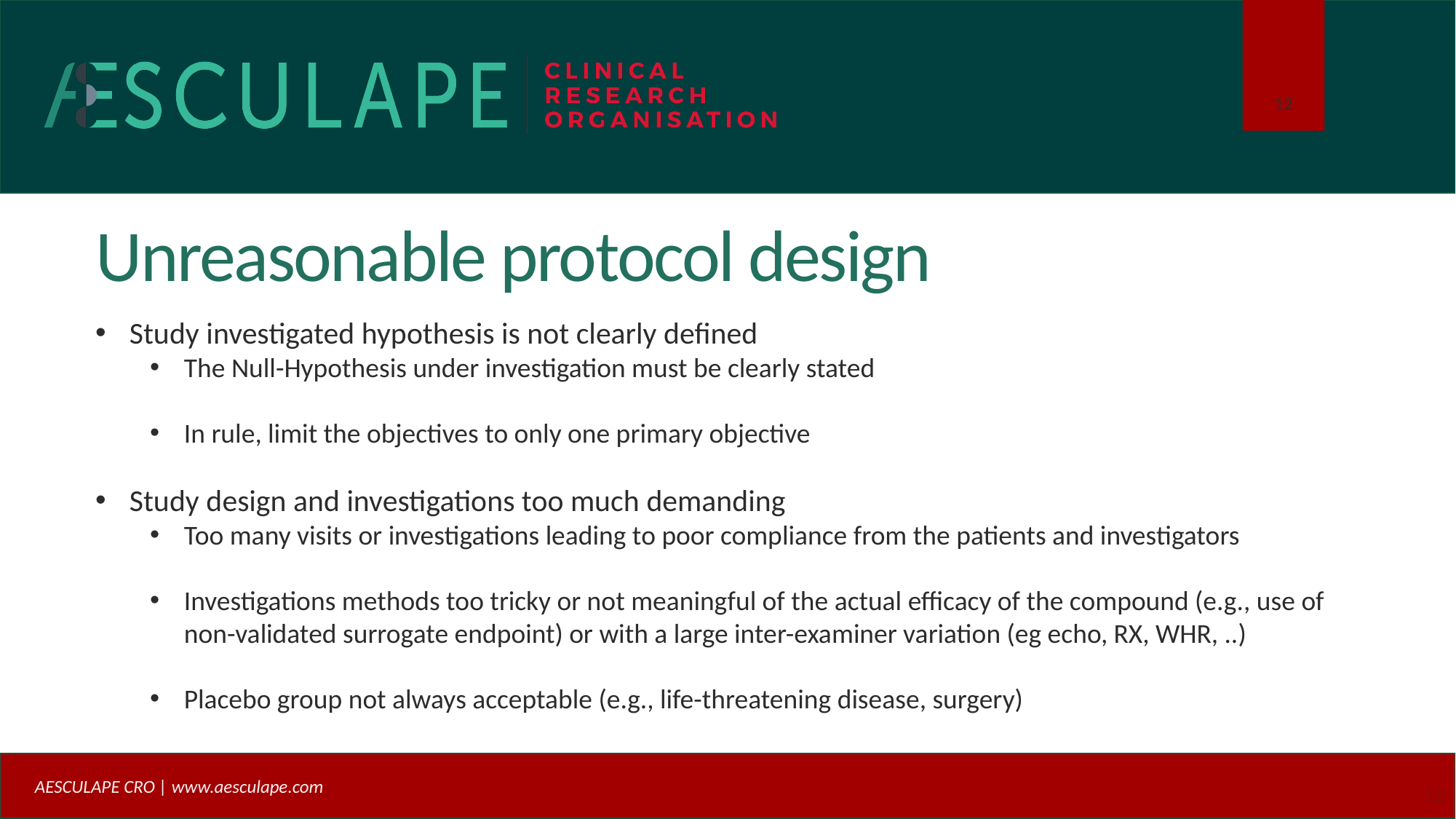

# Unreasonable protocol design
Study investigated hypothesis is not clearly defined
The Null-Hypothesis under investigation must be clearly stated

In rule, limit the objectives to only one primary objective

Study design and investigations too much demanding
Too many visits or investigations leading to poor compliance from the patients and investigators

Investigations methods too tricky or not meaningful of the actual efficacy of the compound (e.g., use of non-validated surrogate endpoint) or with a large inter-examiner variation (eg echo, RX, WHR, ..)

Placebo group not always acceptable (e.g., life-threatening disease, surgery)
12